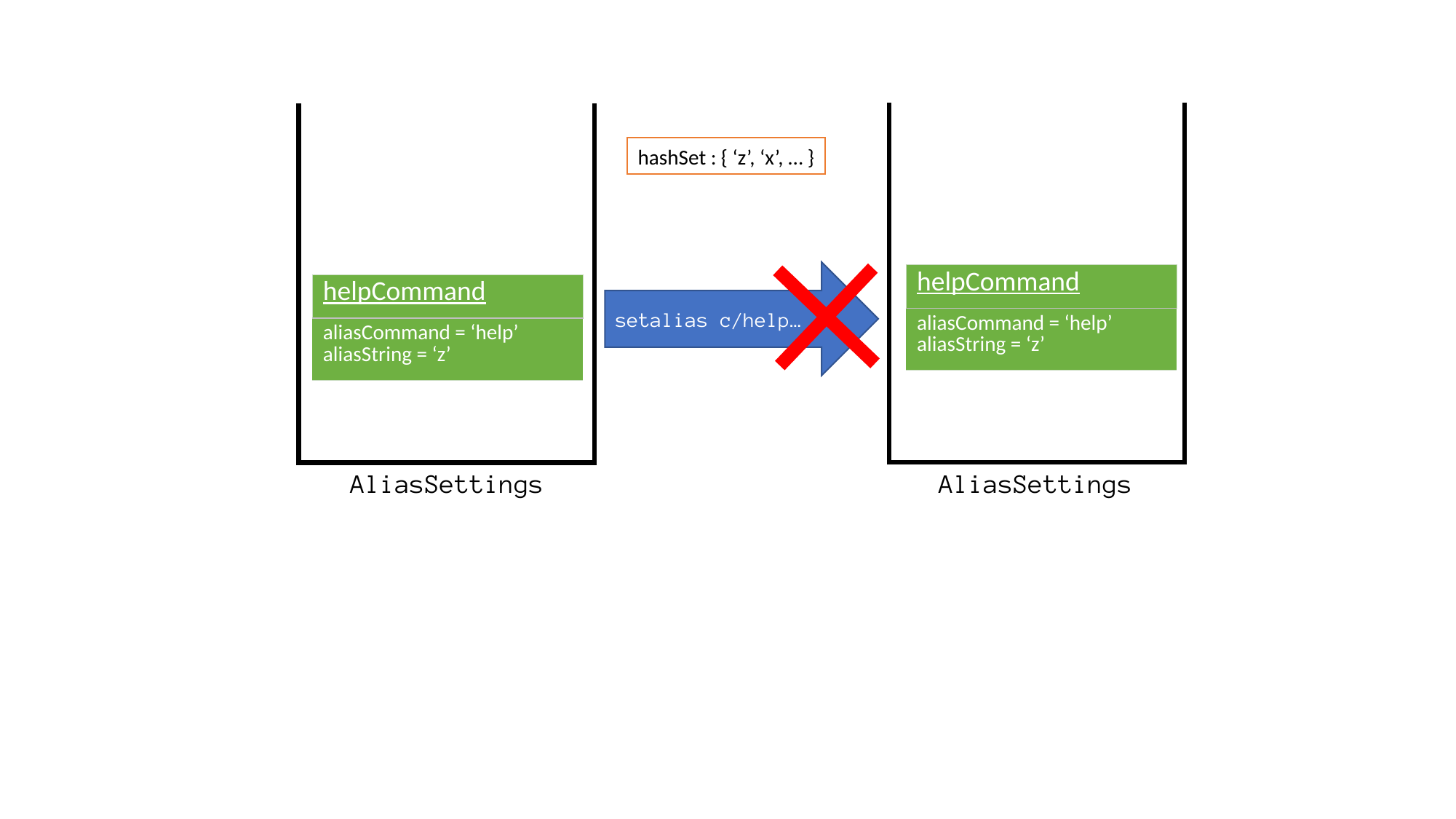

hashSet : { ‘z’, ‘x’, … }

setalias c/help…
| helpCommand |
| --- |
| aliasCommand = ‘help’ aliasString = ‘z’ |
| helpCommand |
| --- |
| aliasCommand = ‘help’ aliasString = ‘z’ |
AliasSettings
AliasSettings